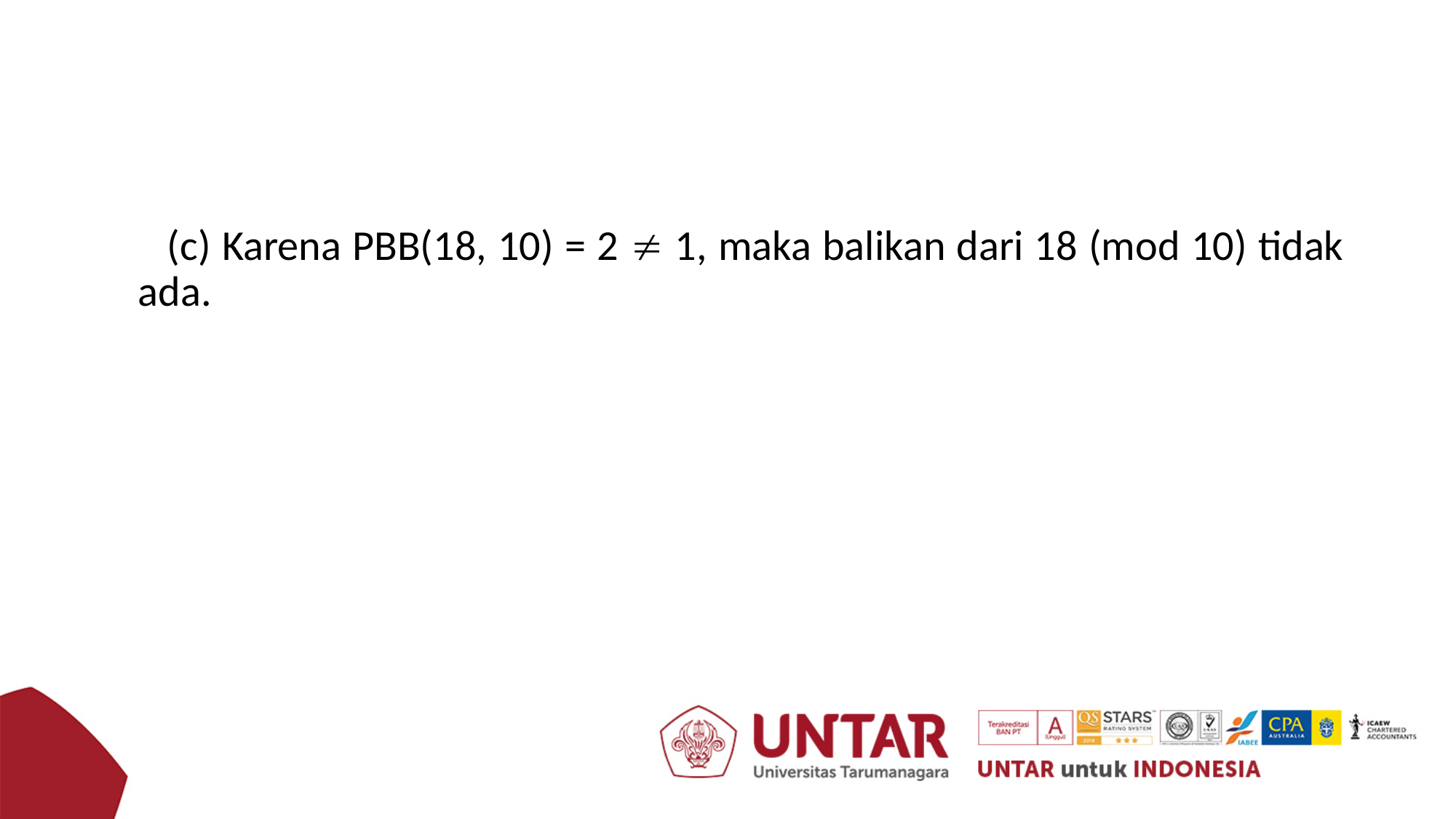

(c) Karena PBB(18, 10) = 2 ≠ 1, maka balikan dari 18 (mod 10) tidak ada.